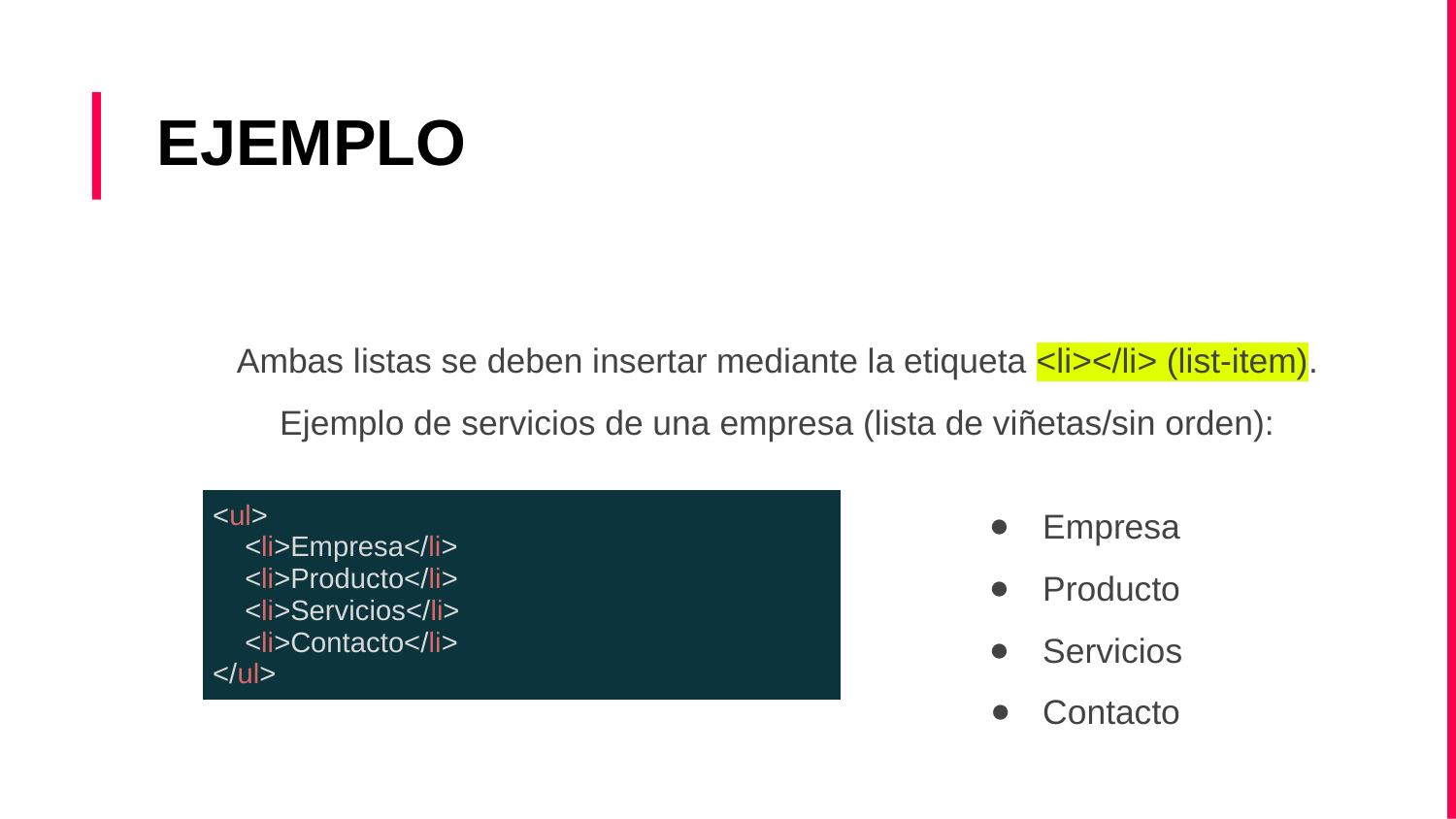

EJEMPLO

Ambas listas se deben insertar mediante la etiqueta <li></li> (list-item). Ejemplo de servicios de una empresa (lista de viñetas/sin orden):
Empresa
Producto
Servicios
Contacto
| <ul> <li>Empresa</li> <li>Producto</li> <li>Servicios</li> <li>Contacto</li> </ul> |
| --- |